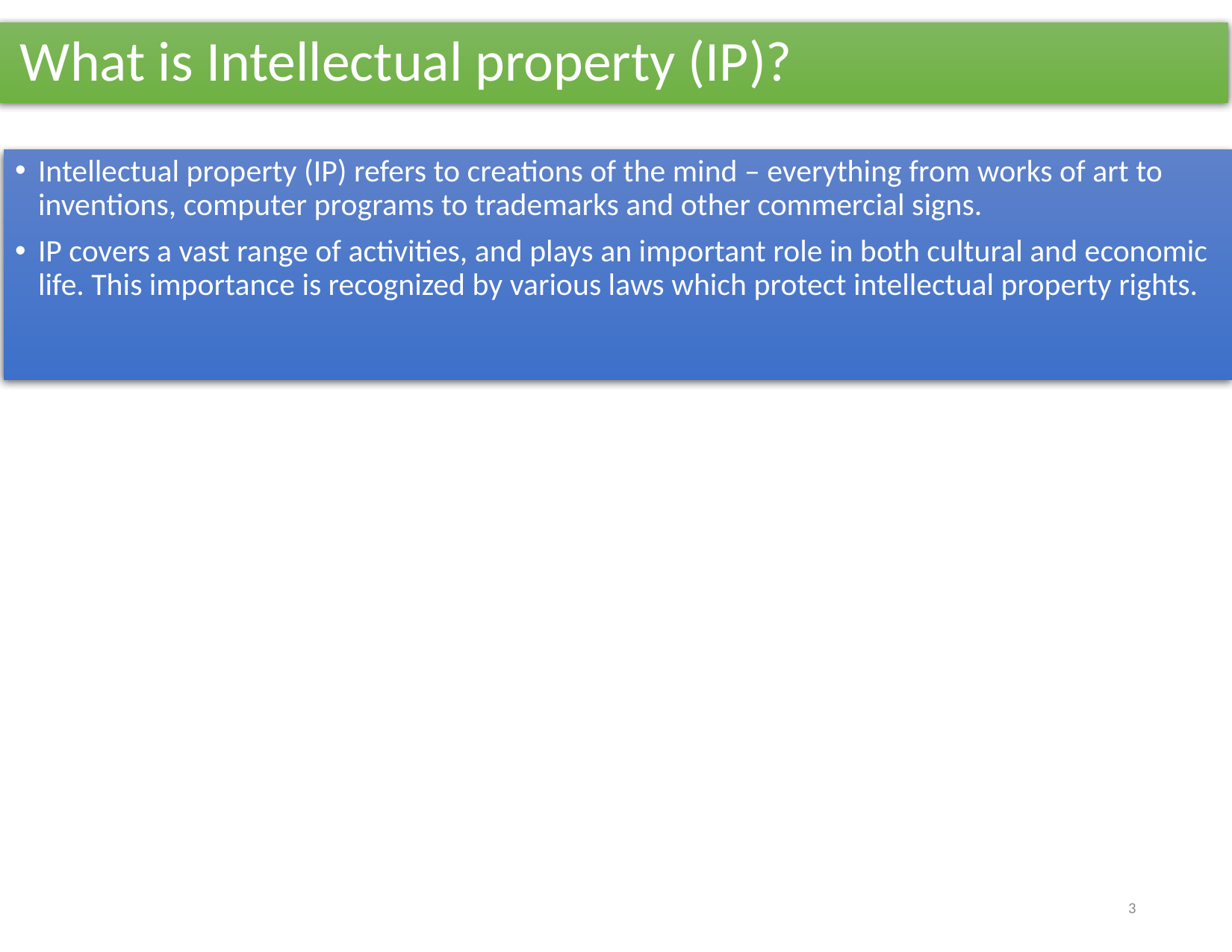

# What is Intellectual property (IP)?
Intellectual property (IP) refers to creations of the mind – everything from works of art to inventions, computer programs to trademarks and other commercial signs.
IP covers a vast range of activities, and plays an important role in both cultural and economic life. This importance is recognized by various laws which protect intellectual property rights.
3